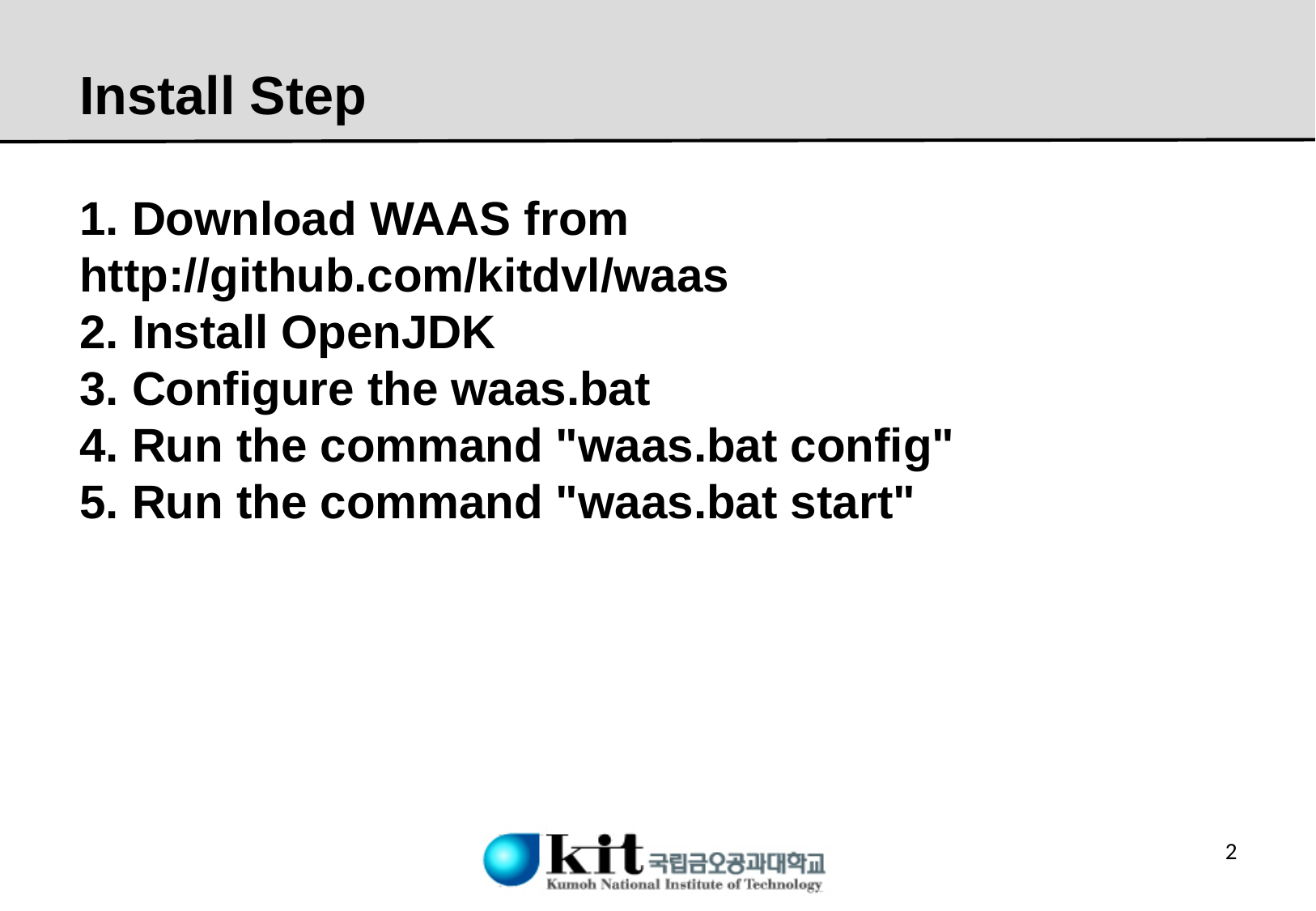

# Install Step
1. Download WAAS from http://github.com/kitdvl/waas
2. Install OpenJDK
3. Configure the waas.bat
4. Run the command "waas.bat config"
5. Run the command "waas.bat start"
2